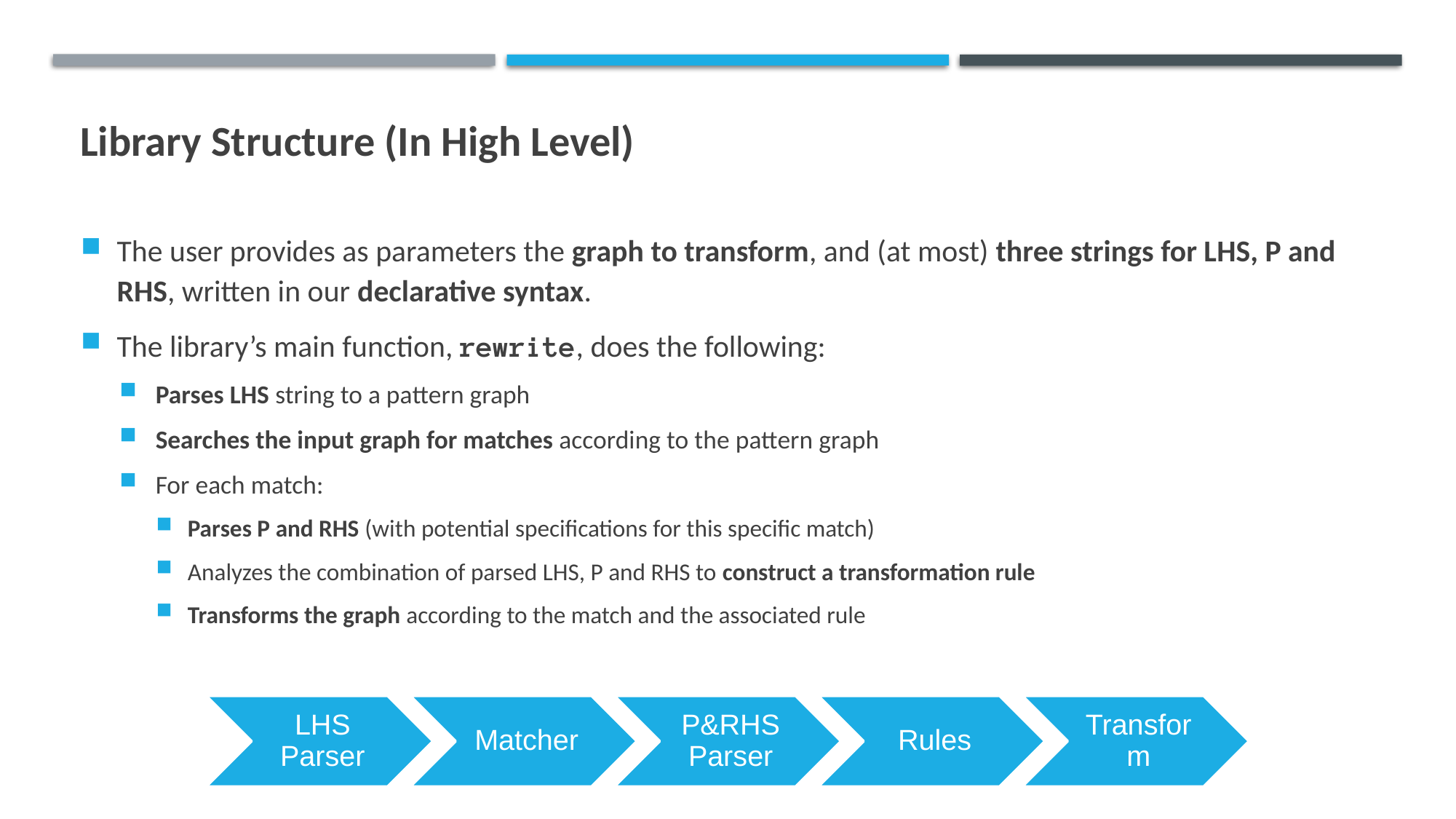

# Library Structure (In High Level)
The user provides as parameters the graph to transform, and (at most) three strings for LHS, P and RHS, written in our declarative syntax.
The library’s main function, rewrite, does the following:
Parses LHS string to a pattern graph
Searches the input graph for matches according to the pattern graph
For each match:
Parses P and RHS (with potential specifications for this specific match)
Analyzes the combination of parsed LHS, P and RHS to construct a transformation rule
Transforms the graph according to the match and the associated rule

LHS Parser
Matcher
P&RHS Parser
Rules
Transform